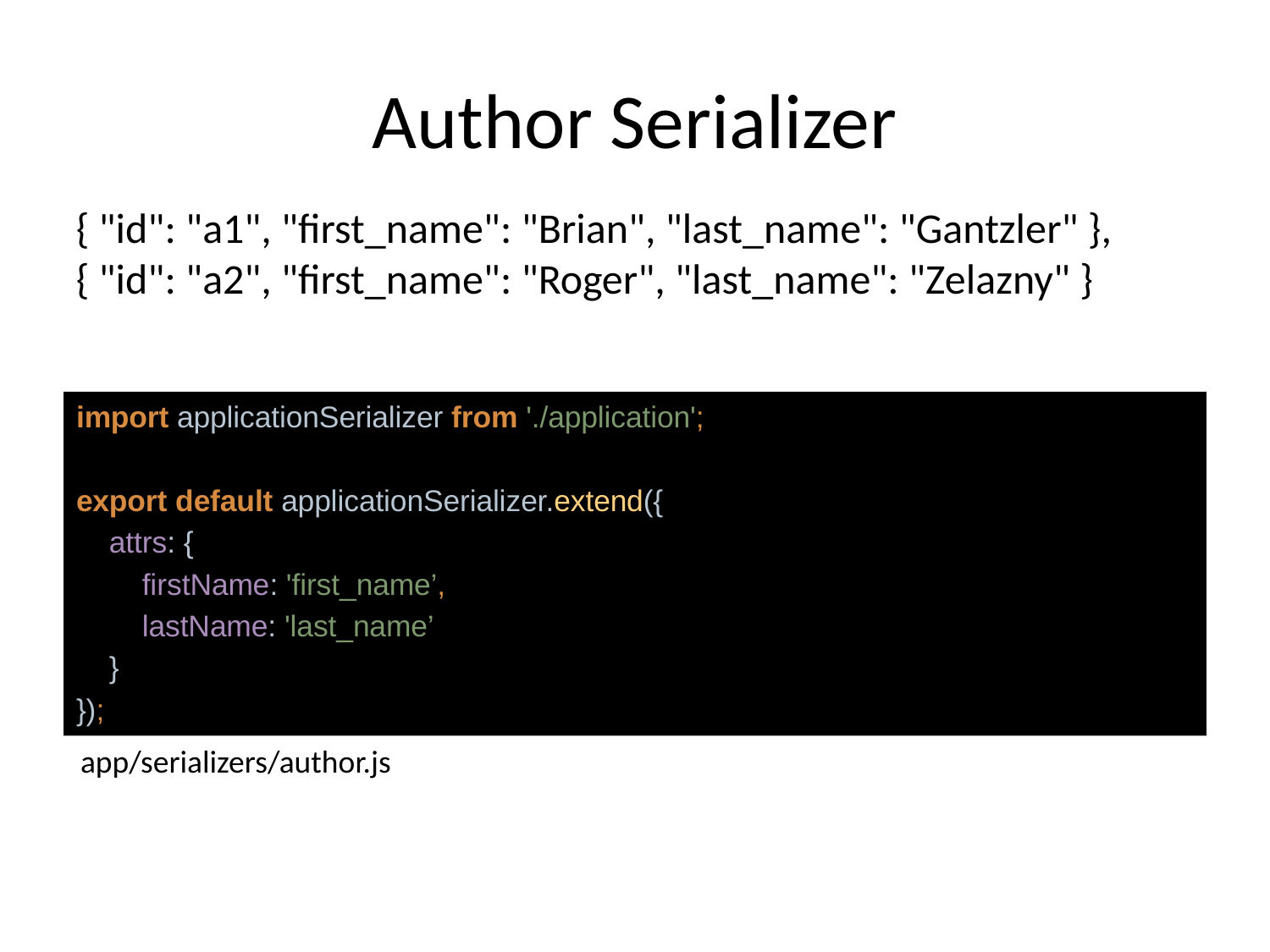

# Author Serializer
{ "id": "a1", "first_name": "Brian", "last_name": "Gantzler" },
{ "id": "a2", "first_name": "Roger", "last_name": "Zelazny" }
import applicationSerializer from './application';

export default applicationSerializer.extend({
    attrs: {
        firstName: 'first_name’,
        lastName: 'last_name’
    }
});
app/serializers/author.js